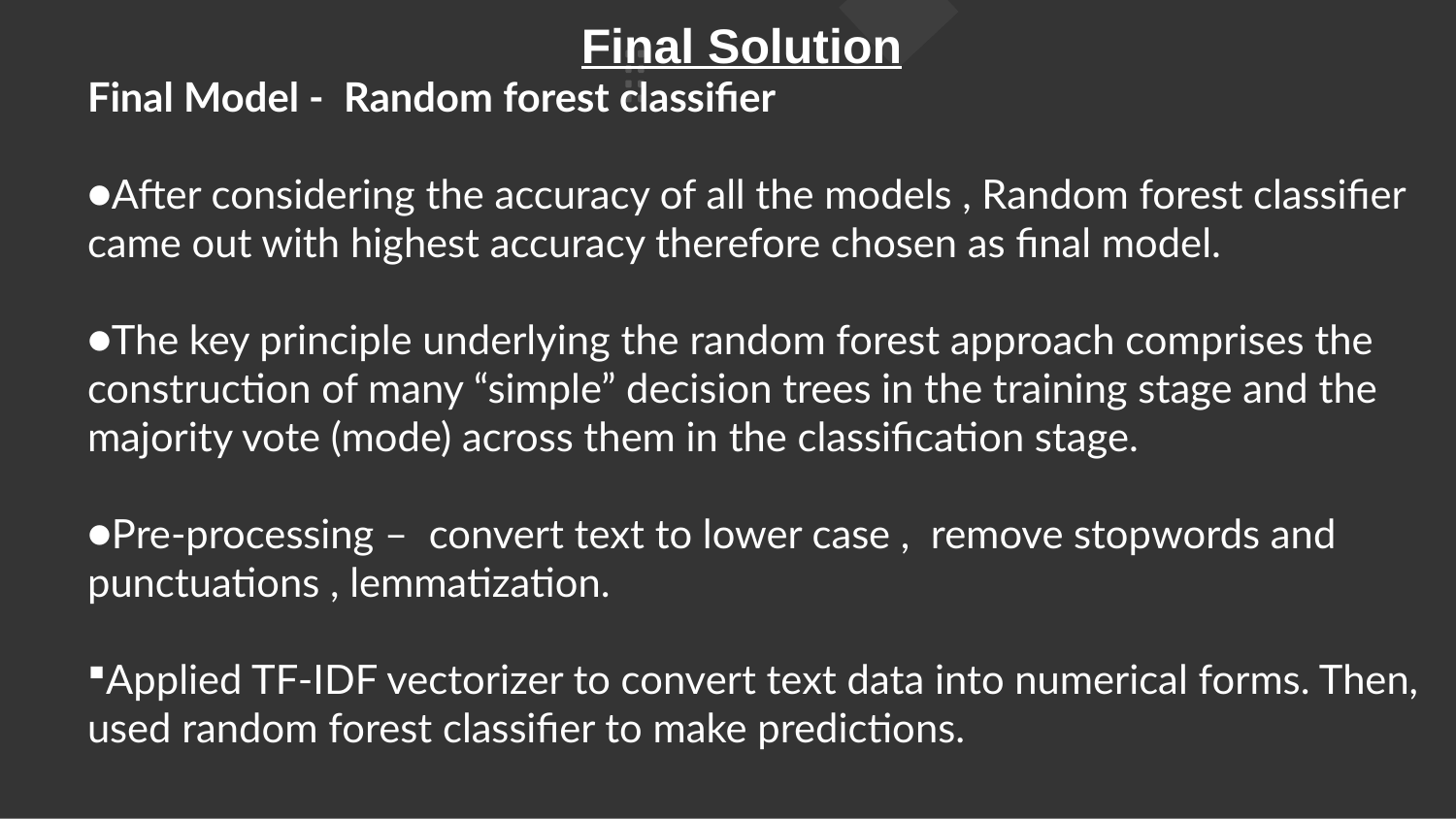

# Final Solution

Final Model -  Random forest classifier
After considering the accuracy of all the models , Random forest classifier came out with highest accuracy therefore chosen as final model.
The key principle underlying the random forest approach comprises the construction of many “simple” decision trees in the training stage and the majority vote (mode) across them in the classification stage.
Pre-processing –  convert text to lower case ,  remove stopwords and punctuations , lemmatization.
Applied TF-IDF vectorizer to convert text data into numerical forms. Then, used random forest classifier to make predictions.